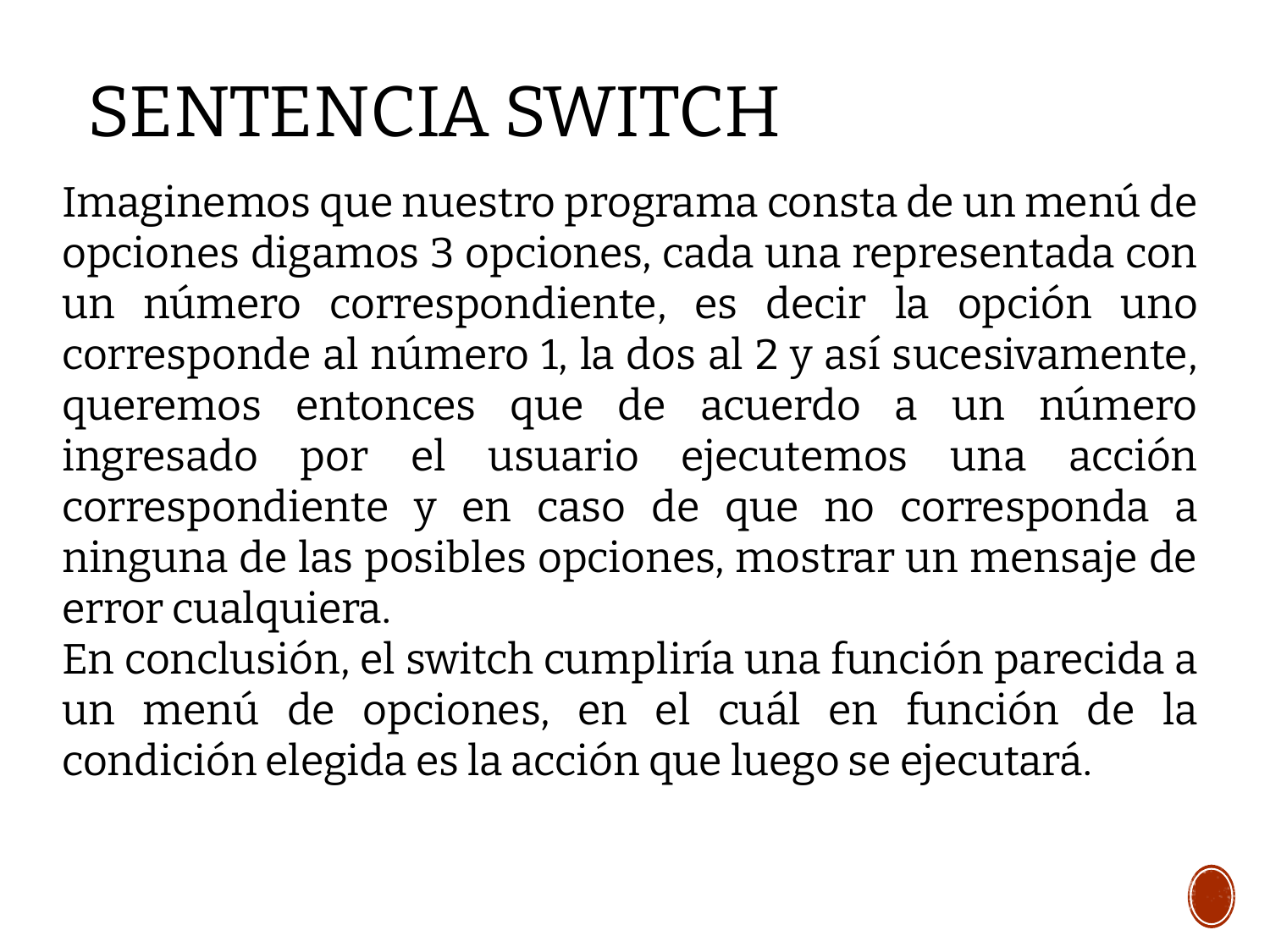

# Sentencia switch
Imaginemos que nuestro programa consta de un menú de opciones digamos 3 opciones, cada una representada con un número correspondiente, es decir la opción uno corresponde al número 1, la dos al 2 y así sucesivamente, queremos entonces que de acuerdo a un número ingresado por el usuario ejecutemos una acción correspondiente y en caso de que no corresponda a ninguna de las posibles opciones, mostrar un mensaje de error cualquiera.
En conclusión, el switch cumpliría una función parecida a un menú de opciones, en el cuál en función de la condición elegida es la acción que luego se ejecutará.